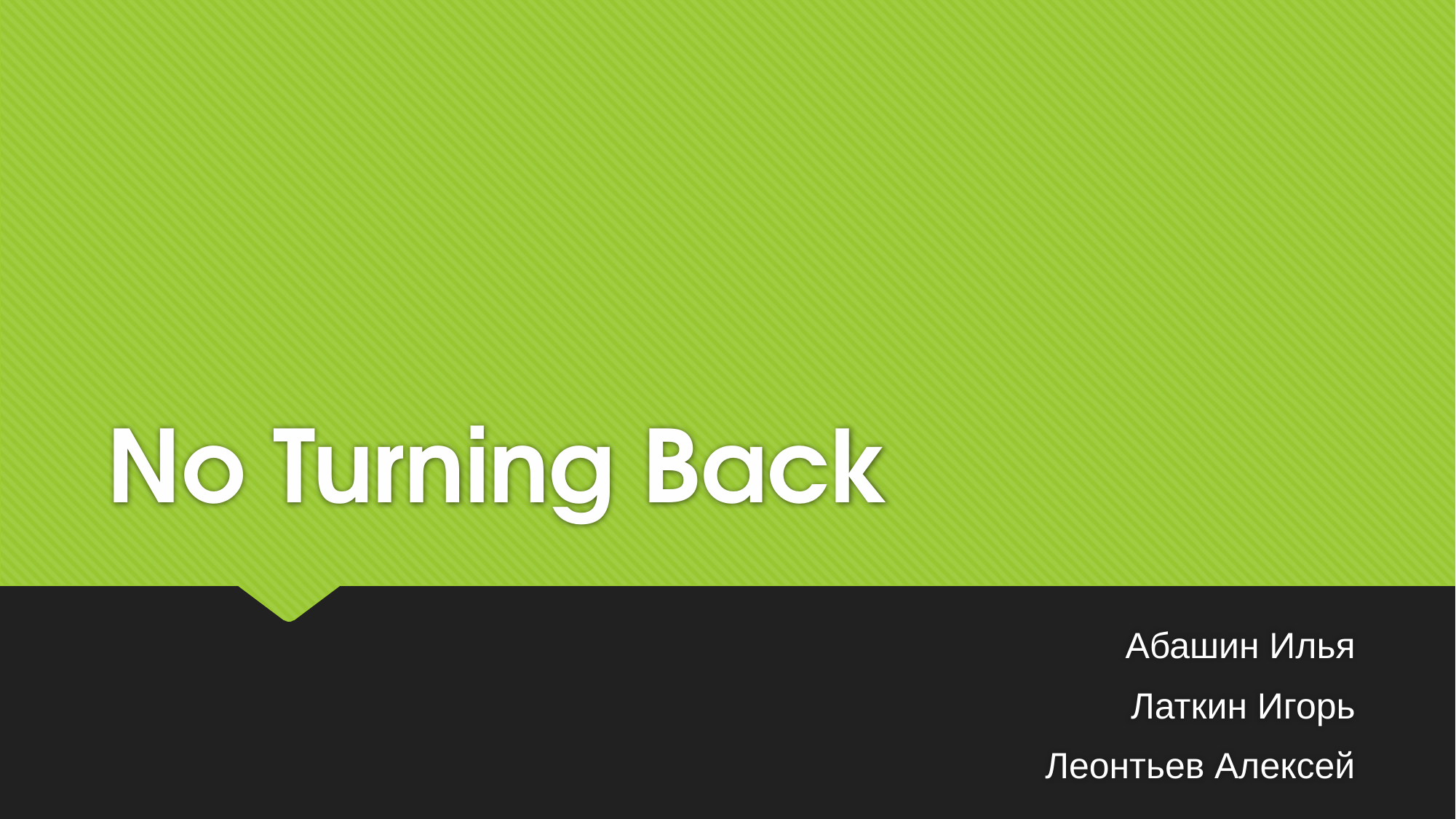

# No Turning Back
Абашин Илья
Латкин Игорь
Леонтьев Алексей